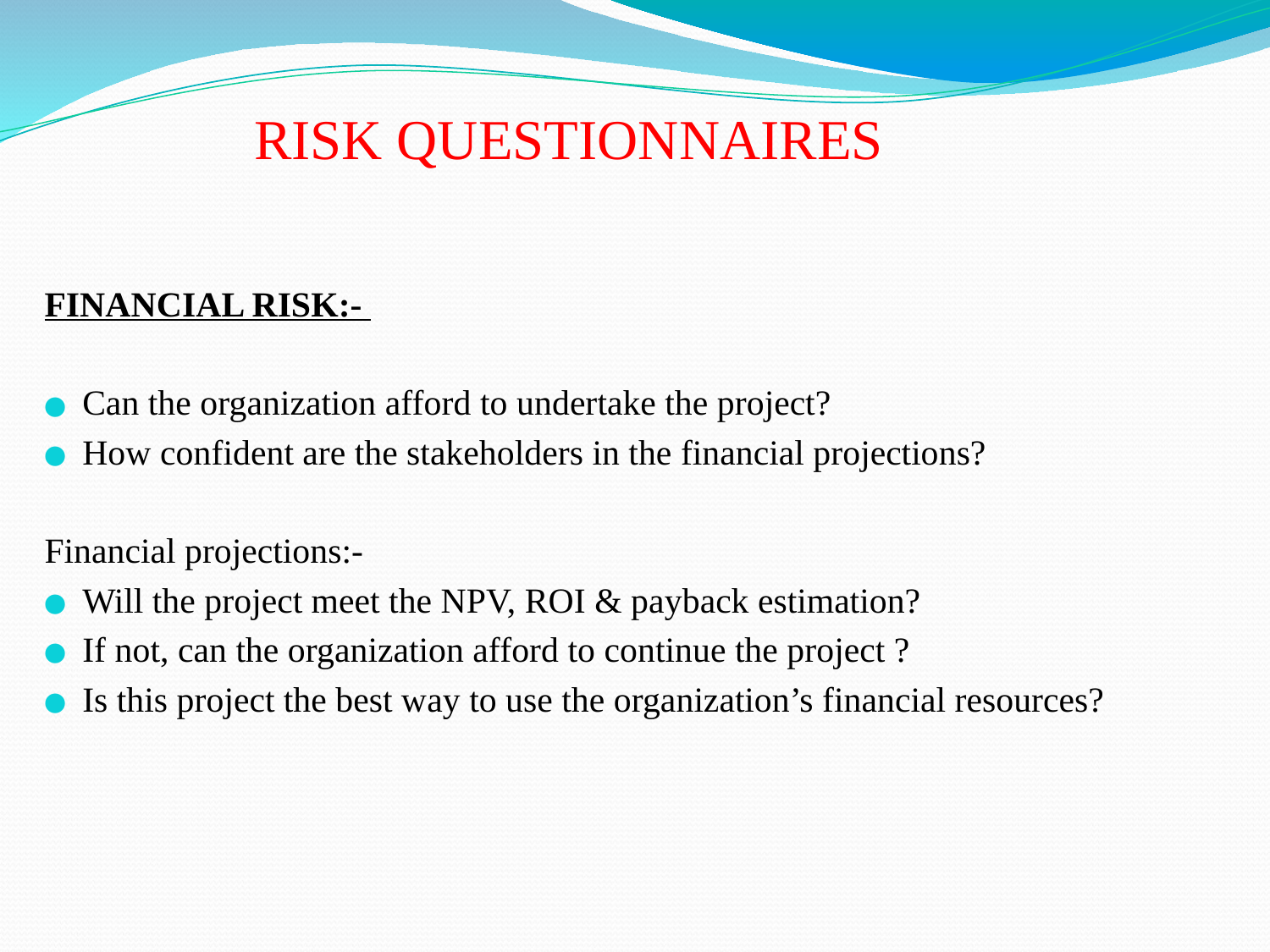

# RISK QUESTIONNAIRES
FINANCIAL RISK:-

Can the organization afford to undertake the project?
How confident are the stakeholders in the financial projections?

Financial projections:-
Will the project meet the NPV, ROI & payback estimation?
If not, can the organization afford to continue the project ?
Is this project the best way to use the organization’s financial resources?